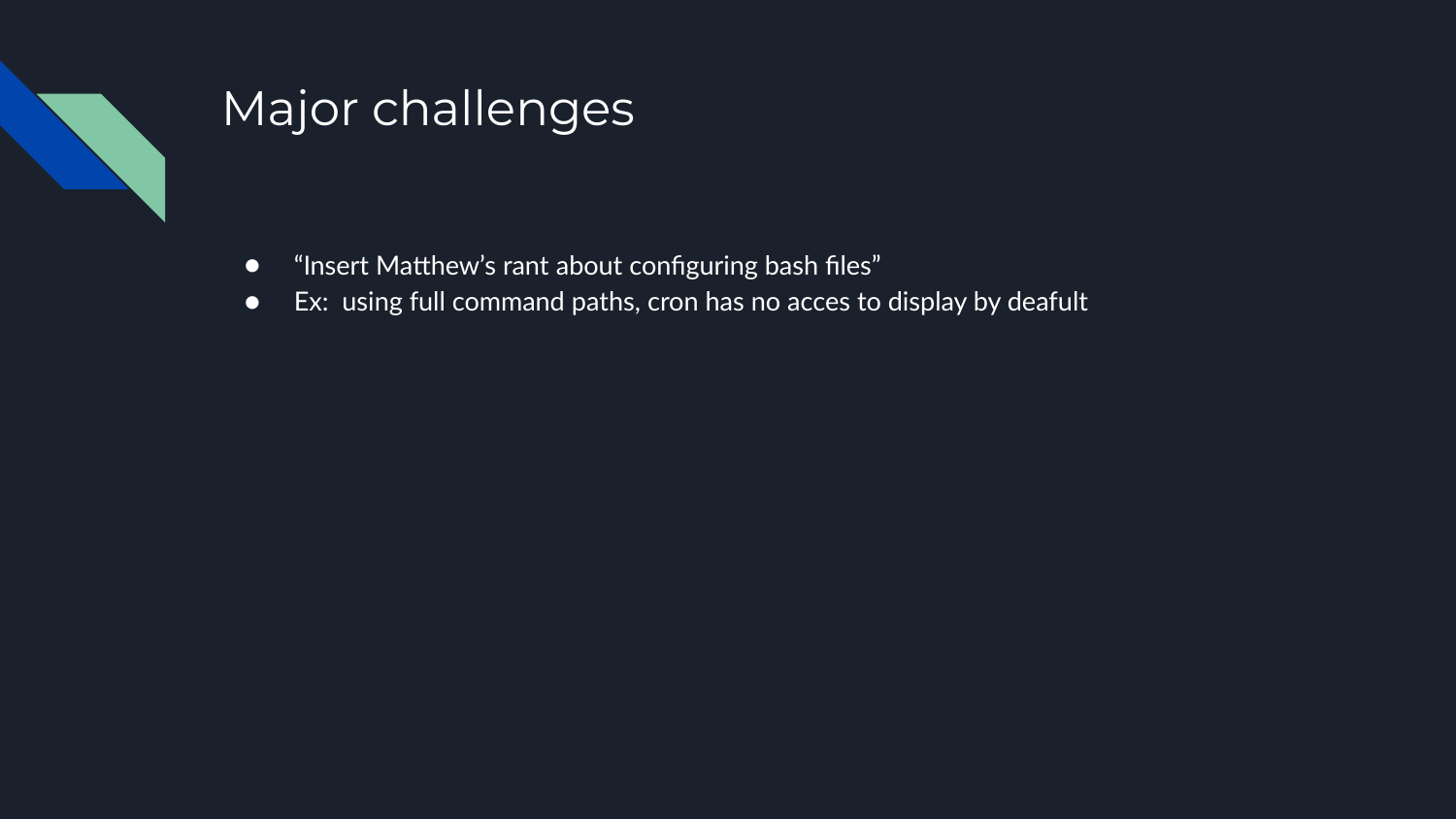

# Major challenges
“Insert Matthew’s rant about configuring bash files”
Ex:  using full command paths, cron has no acces to display by deafult